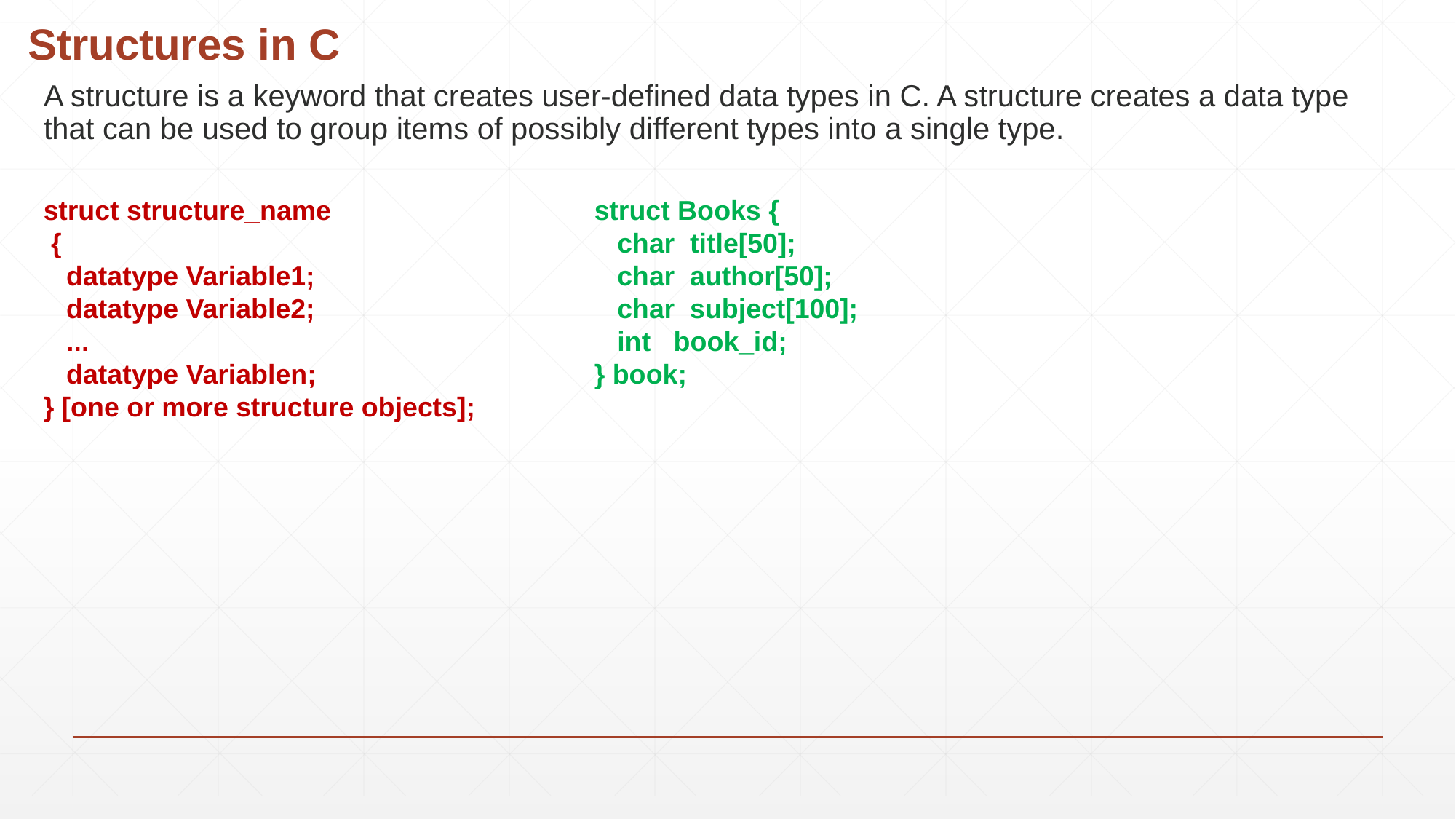

# Structures in C
A structure is a keyword that creates user-defined data types in C. A structure creates a data type that can be used to group items of possibly different types into a single type.
struct structure_name
 {
   datatype Variable1;
   datatype Variable2;
   ...
   datatype Variablen;
} [one or more structure objects];
struct Books {
   char  title[50];
   char  author[50];
   char  subject[100];
   int   book_id;
} book;